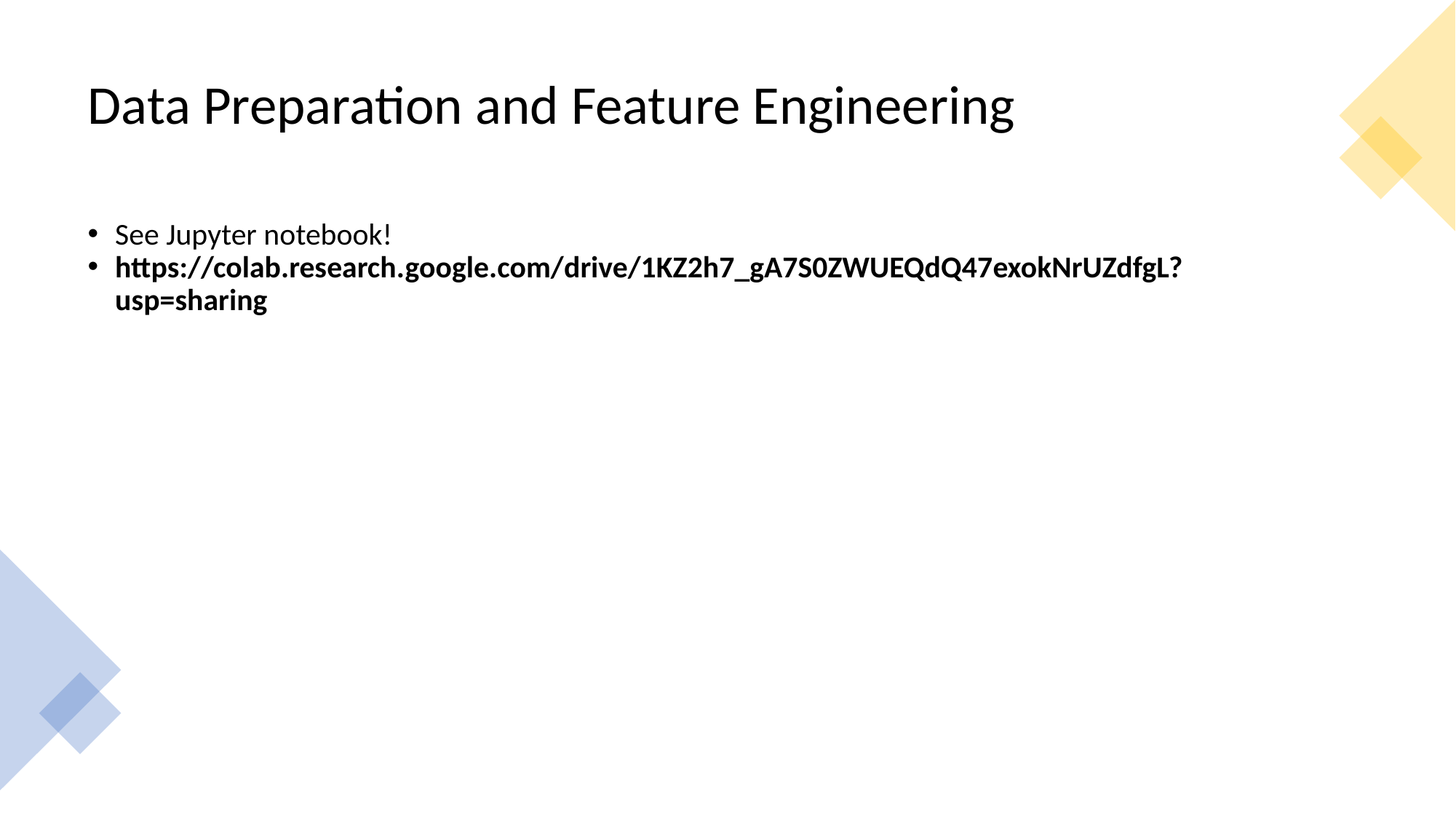

# Data Preparation and Feature Engineering
See Jupyter notebook!
https://colab.research.google.com/drive/1KZ2h7_gA7S0ZWUEQdQ47exokNrUZdfgL?usp=sharing